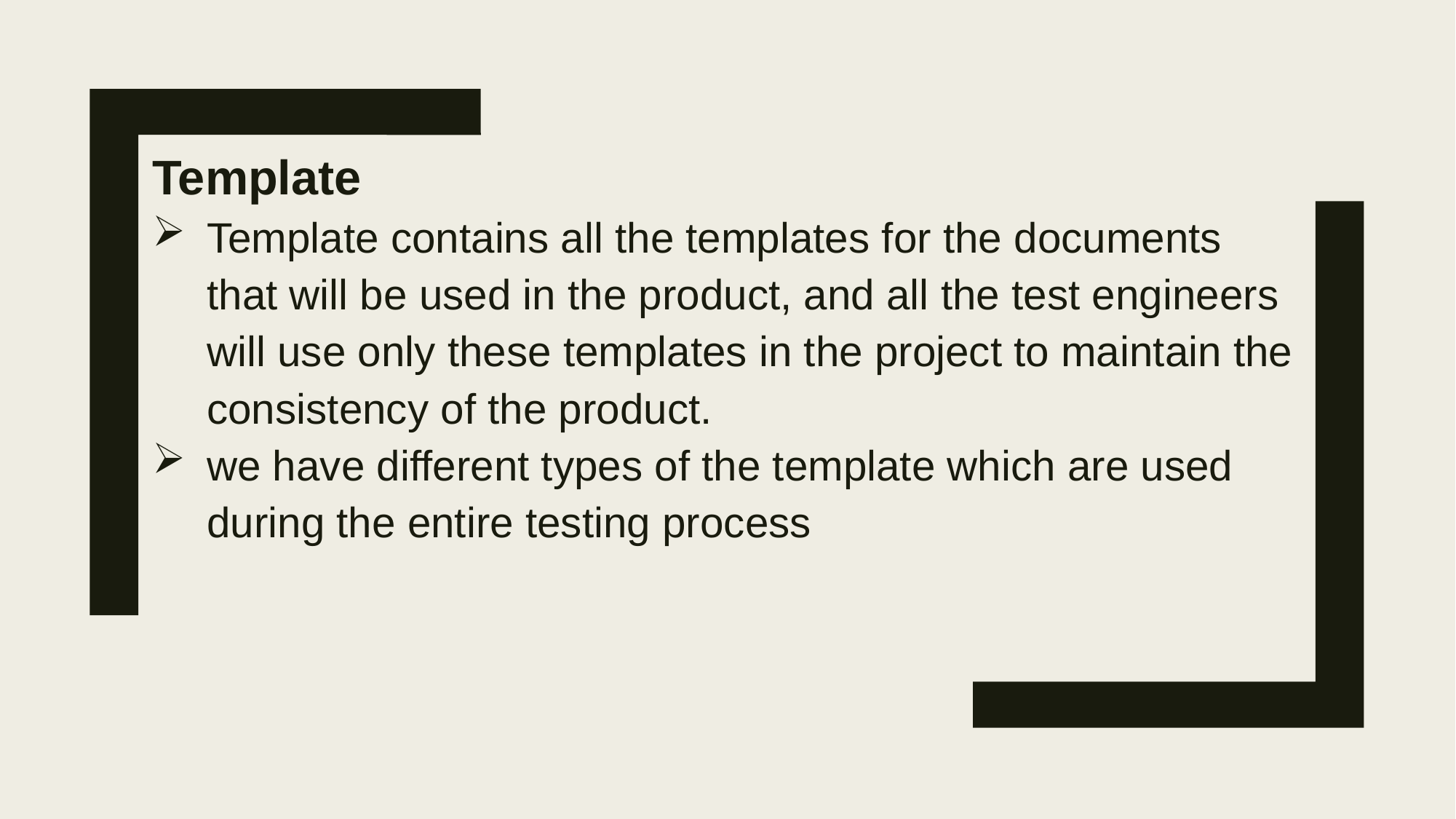

Template
Template contains all the templates for the documents that will be used in the product, and all the test engineers will use only these templates in the project to maintain the consistency of the product.
we have different types of the template which are used during the entire testing process